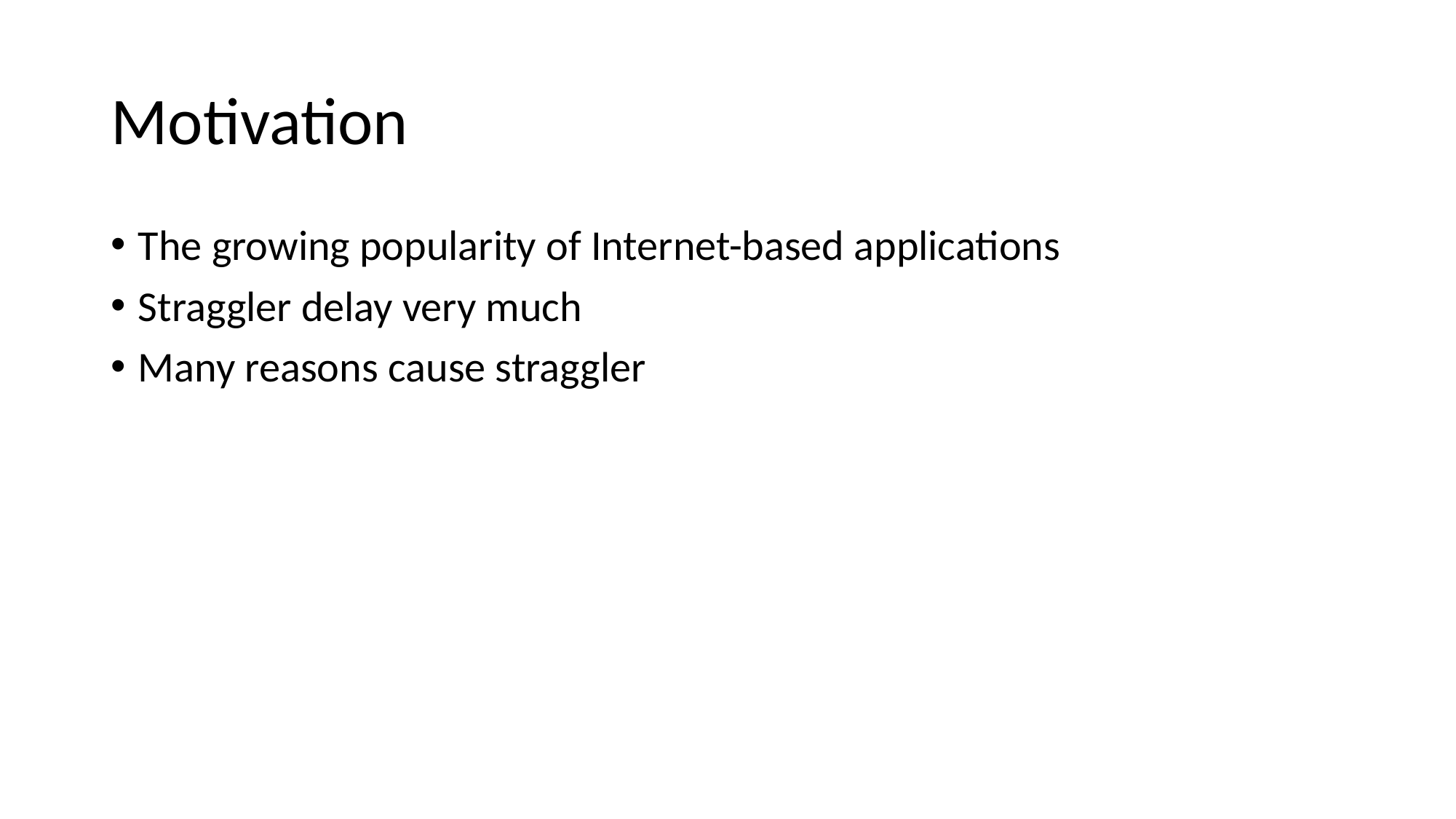

# Motivation
The growing popularity of Internet-based applications
Straggler delay very much
Many reasons cause straggler